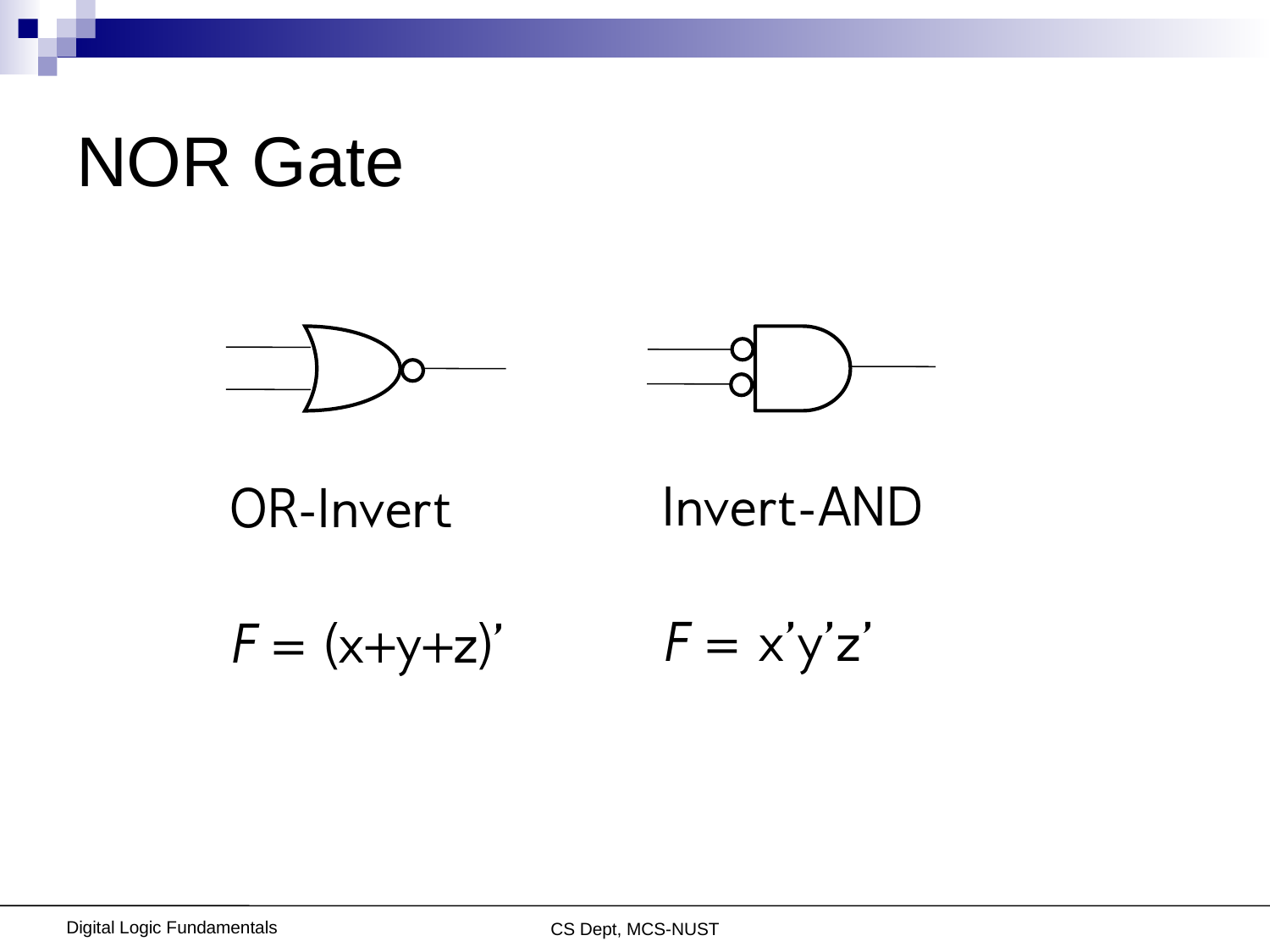

# NOR Gate

OR-Invert

F = (x+y+z)’

Invert-AND

F = x’y’z’